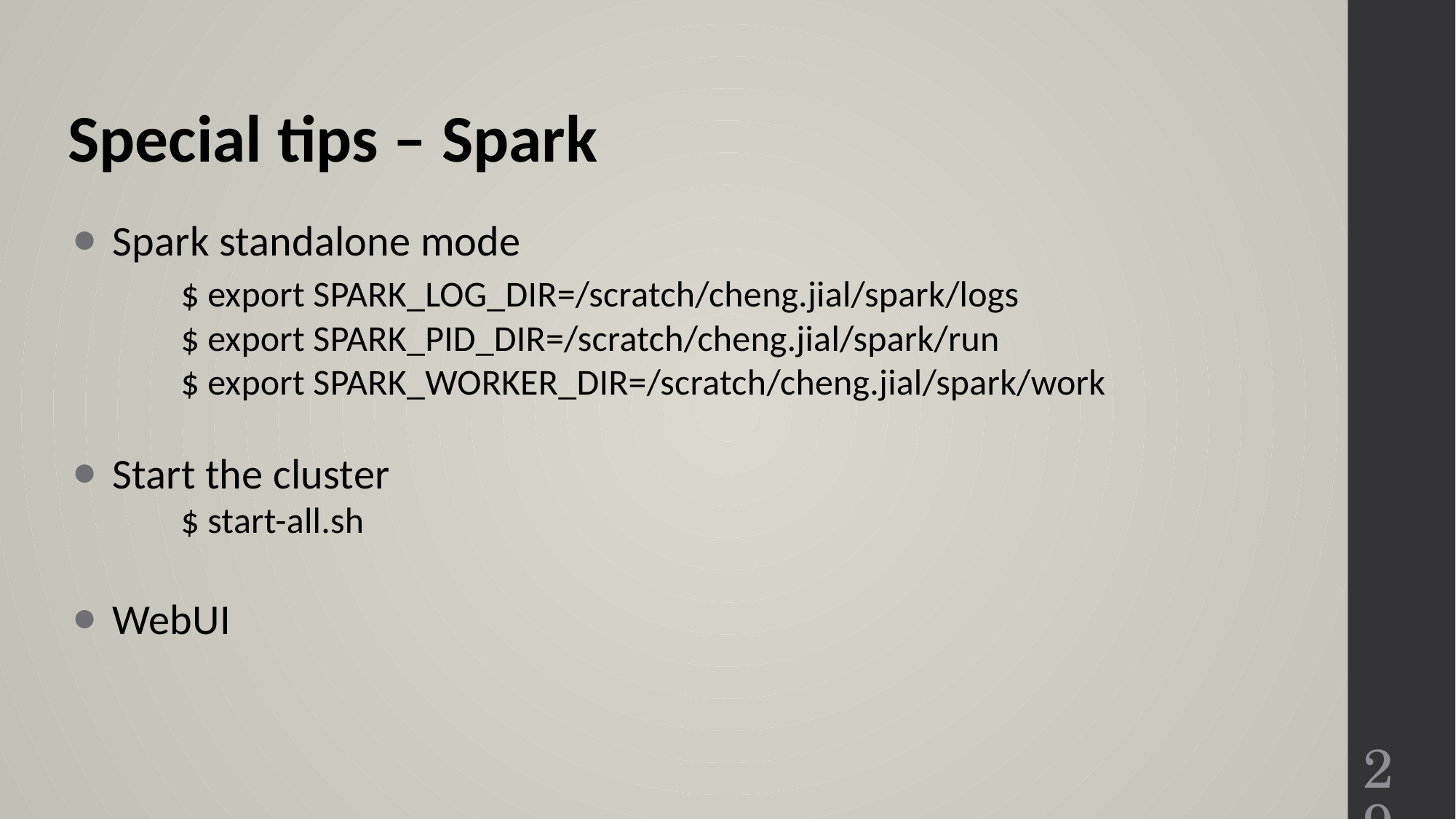

Special tips – Spark
Spark standalone mode
	$ export SPARK_LOG_DIR=/scratch/cheng.jial/spark/logs
	$ export SPARK_PID_DIR=/scratch/cheng.jial/spark/run
	$ export SPARK_WORKER_DIR=/scratch/cheng.jial/spark/work

Start the cluster
	$ start-all.sh

WebUI
29